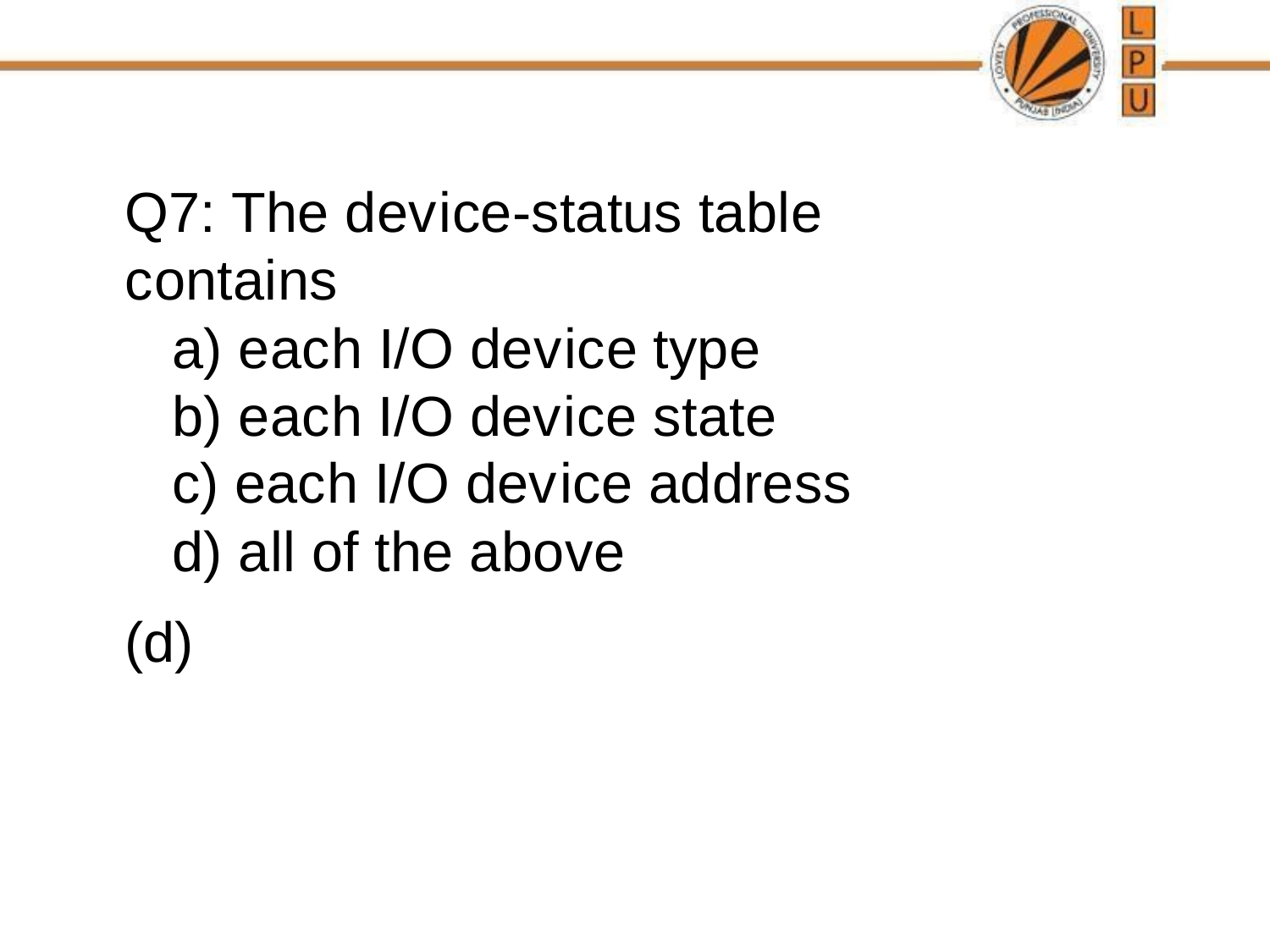

Q7: The device-status table contains
each I/O device type
each I/O device state
each I/O device address
all of the above
(d)